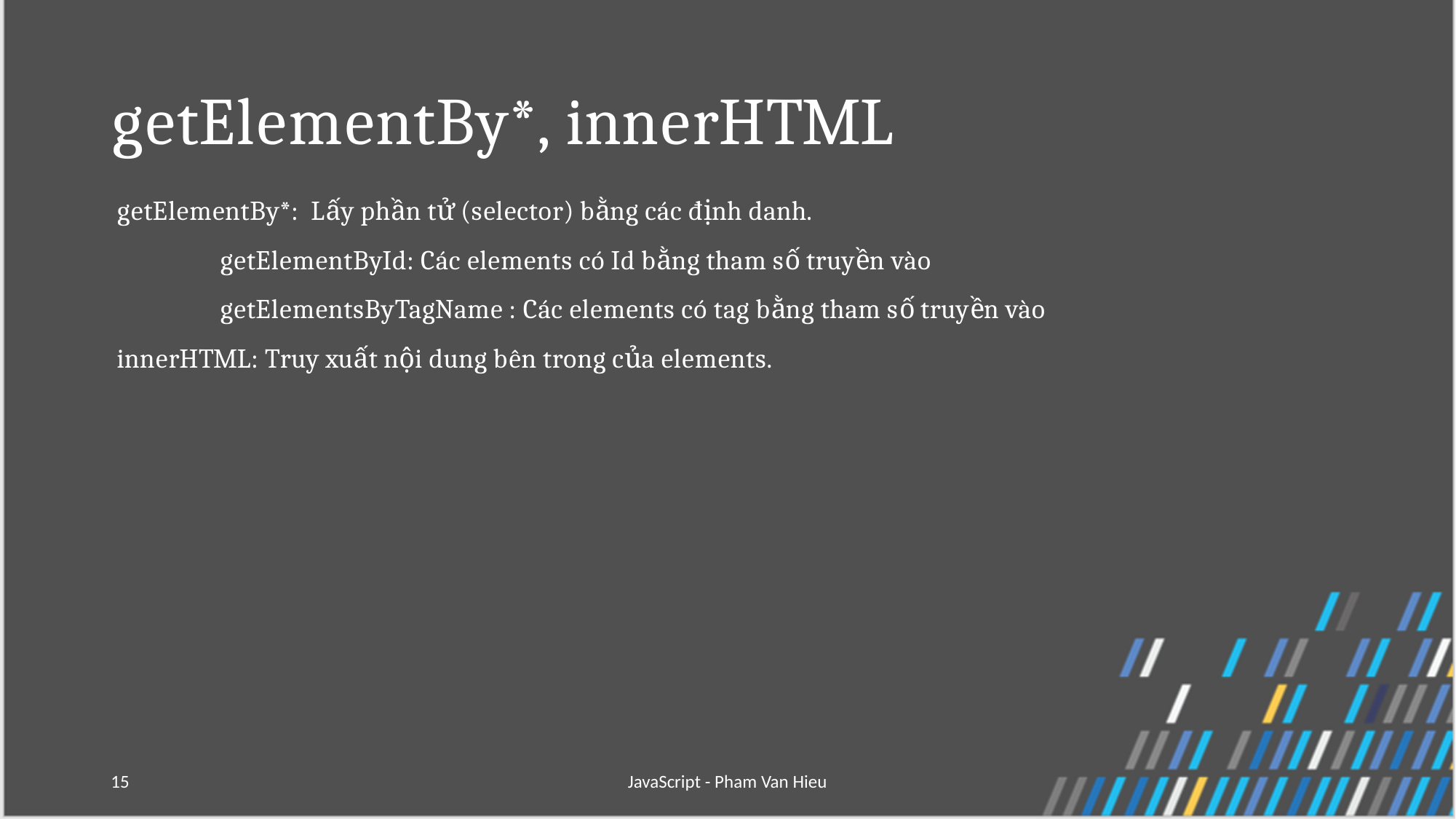

# getElementBy*, innerHTML
 getElementBy*:  Lấy phần tử (selector) bằng các định danh.
	getElementById: Các elements có Id bằng tham số truyền vào
	getElementsByTagName : Các elements có tag bằng tham số truyền vào
 innerHTML: Truy xuất nội dung bên trong của elements.
15
JavaScript - Pham Van Hieu